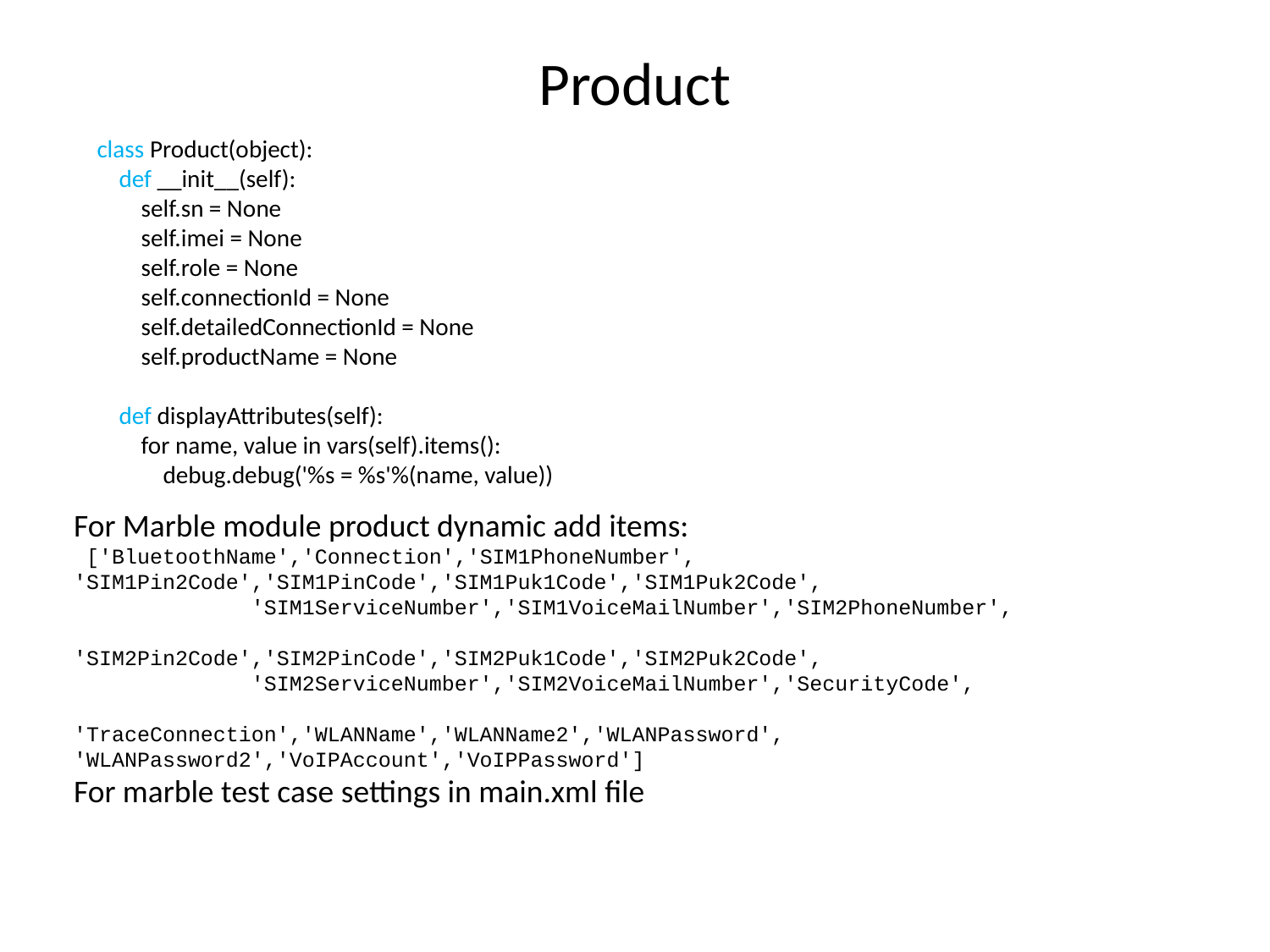

# Product
class Product(object):
    def __init__(self):
        self.sn = None
        self.imei = None
        self.role = None
        self.connectionId = None
        self.detailedConnectionId = None
        self.productName = None

    def displayAttributes(self):
        for name, value in vars(self).items():
            debug.debug('%s = %s'%(name, value))
For Marble module product dynamic add items:
 ['BluetoothName','Connection','SIM1PhoneNumber',                          'SIM1Pin2Code','SIM1PinCode','SIM1Puk1Code','SIM1Puk2Code',                               'SIM1ServiceNumber','SIM1VoiceMailNumber','SIM2PhoneNumber',                               'SIM2Pin2Code','SIM2PinCode','SIM2Puk1Code','SIM2Puk2Code',                               'SIM2ServiceNumber','SIM2VoiceMailNumber','SecurityCode',                                'TraceConnection','WLANName','WLANName2','WLANPassword',
'WLANPassword2','VoIPAccount','VoIPPassword']
For marble test case settings in main.xml file